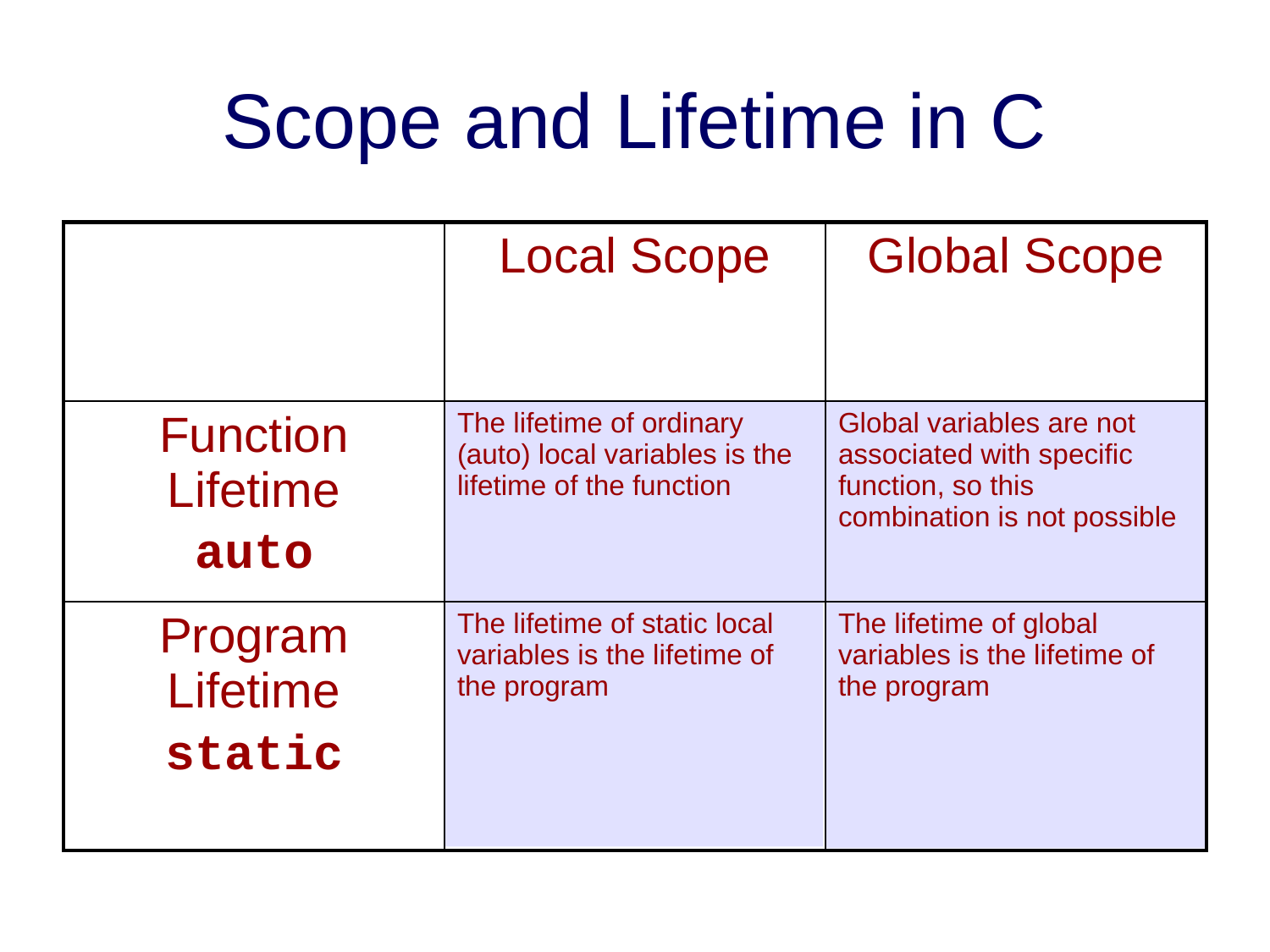

# Scope and Lifetime in C
|  | Local Scope | Global Scope |
| --- | --- | --- |
| Function Lifetime auto | The lifetime of ordinary (auto) local variables is the lifetime of the function | Global variables are not associated with specific function, so this combination is not possible |
| Program Lifetime static | The lifetime of static local variables is the lifetime of the program | The lifetime of global variables is the lifetime of the program |